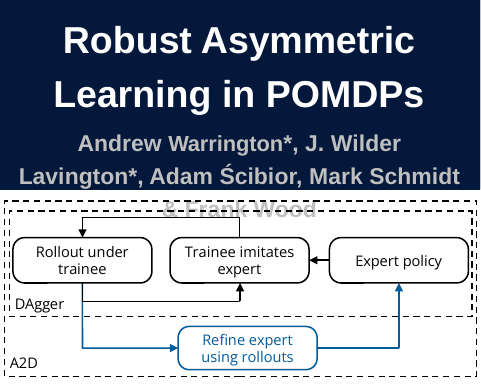

Robust Asymmetric Learning in POMDPs
Andrew Warrington*, J. Wilder Lavington*, Adam Ścibior, Mark Schmidt & Frank Wood

Rollout under trainee
Expert policy
Trainee imitates expert
DAgger
Refine expert using rollouts
A2D